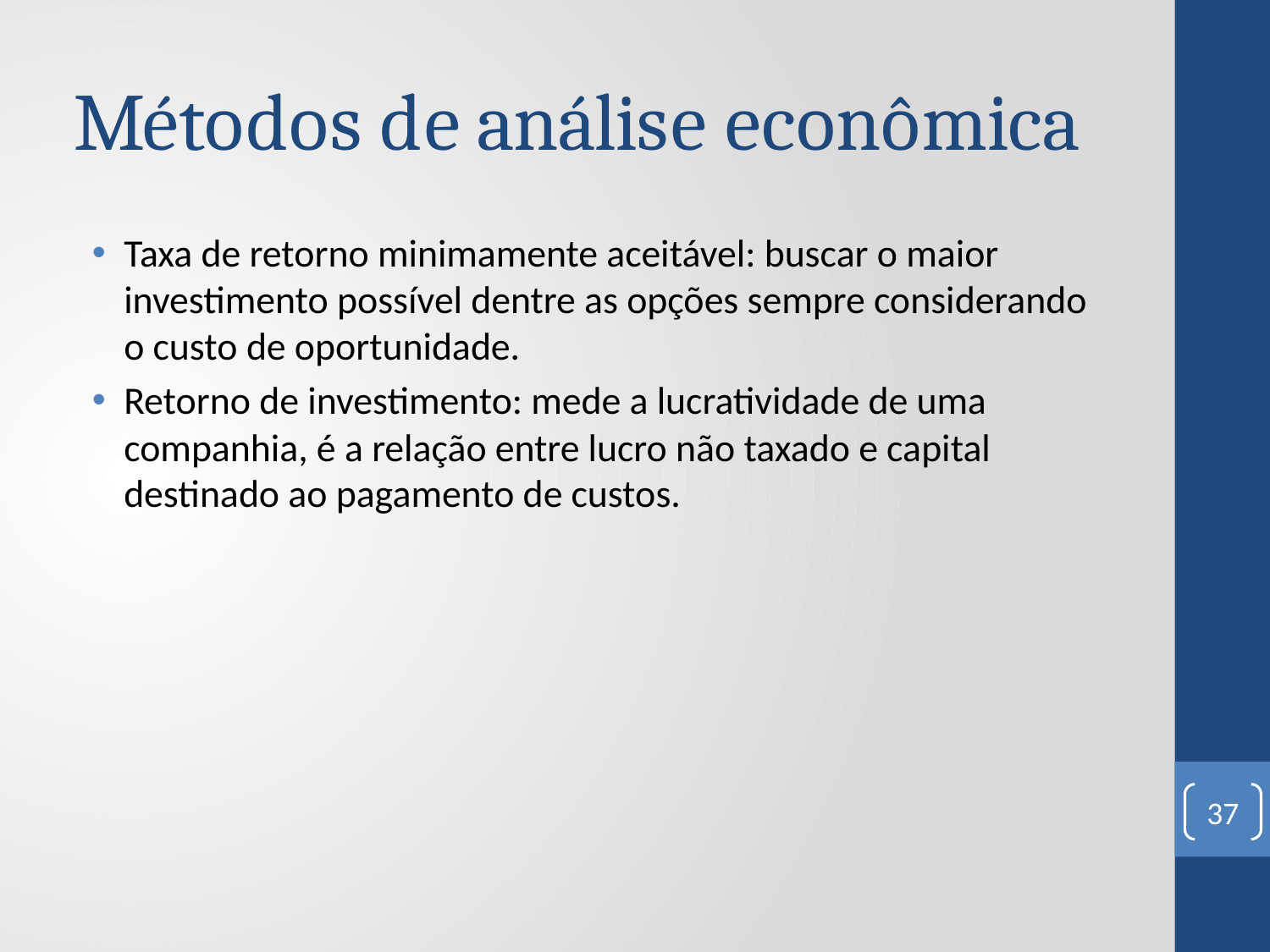

# Métodos de análise econômica
Taxa de retorno minimamente aceitável: buscar o maior investimento possível dentre as opções sempre considerando o custo de oportunidade.
Retorno de investimento: mede a lucratividade de uma companhia, é a relação entre lucro não taxado e capital destinado ao pagamento de custos.
37